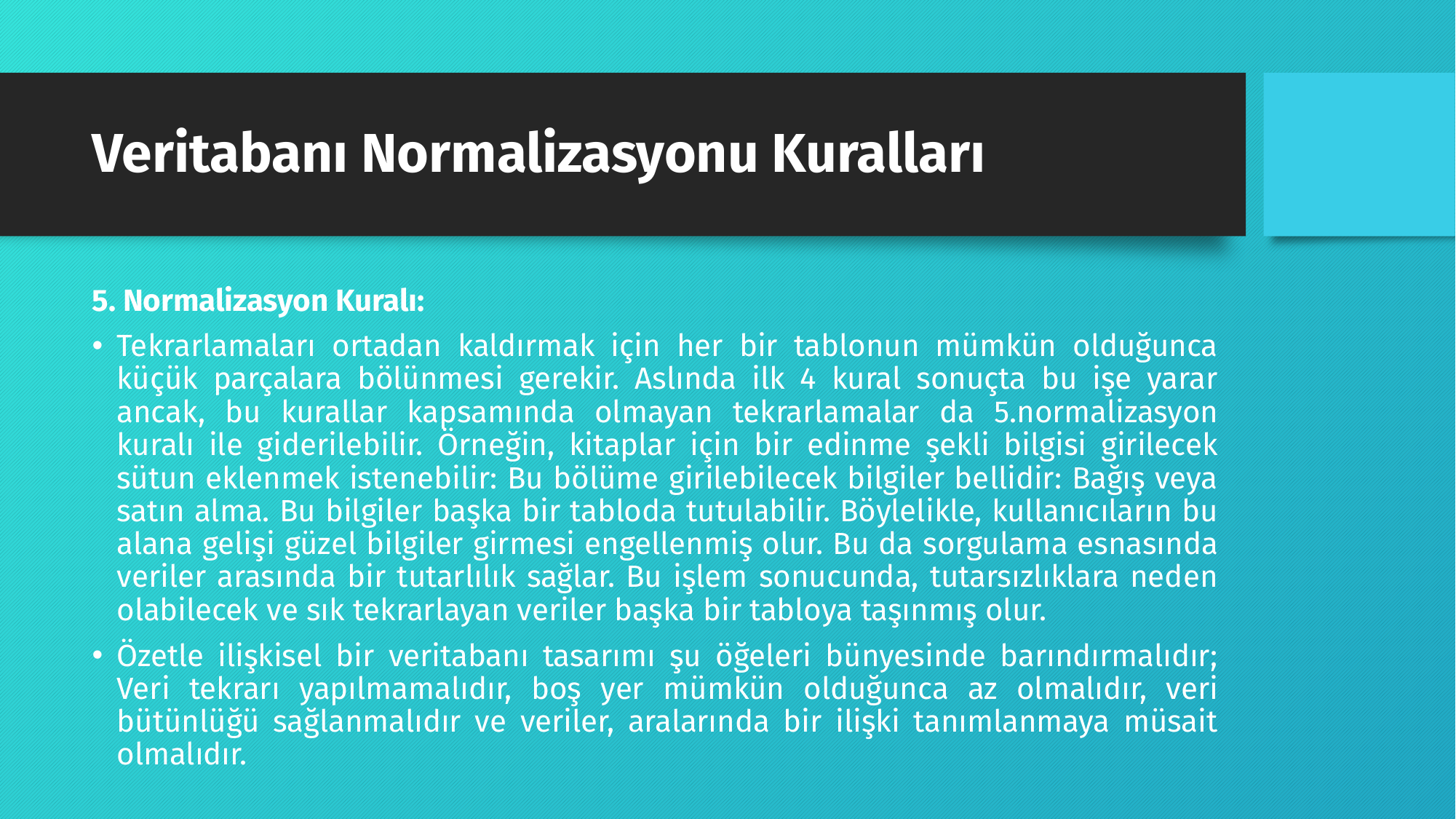

# Veritabanı Normalizasyonu Kuralları
5. Normalizasyon Kuralı:
Tekrarlamaları ortadan kaldırmak için her bir tablonun mümkün olduğunca küçük parçalara bölünmesi gerekir. Aslında ilk 4 kural sonuçta bu işe yarar ancak, bu kurallar kapsamında olmayan tekrarlamalar da 5.normalizasyon kuralı ile giderilebilir. Örneğin, kitaplar için bir edinme şekli bilgisi girilecek sütun eklenmek istenebilir: Bu bölüme girilebilecek bilgiler bellidir: Bağış veya satın alma. Bu bilgiler başka bir tabloda tutulabilir. Böylelikle, kullanıcıların bu alana gelişi güzel bilgiler girmesi engellenmiş olur. Bu da sorgulama esnasında veriler arasında bir tutarlılık sağlar. Bu işlem sonucunda, tutarsızlıklara neden olabilecek ve sık tekrarlayan veriler başka bir tabloya taşınmış olur.
Özetle ilişkisel bir veritabanı tasarımı şu öğeleri bünyesinde barındırmalıdır; Veri tekrarı yapılmamalıdır, boş yer mümkün olduğunca az olmalıdır, veri bütünlüğü sağlanmalıdır ve veriler, aralarında bir ilişki tanımlanmaya müsait olmalıdır.